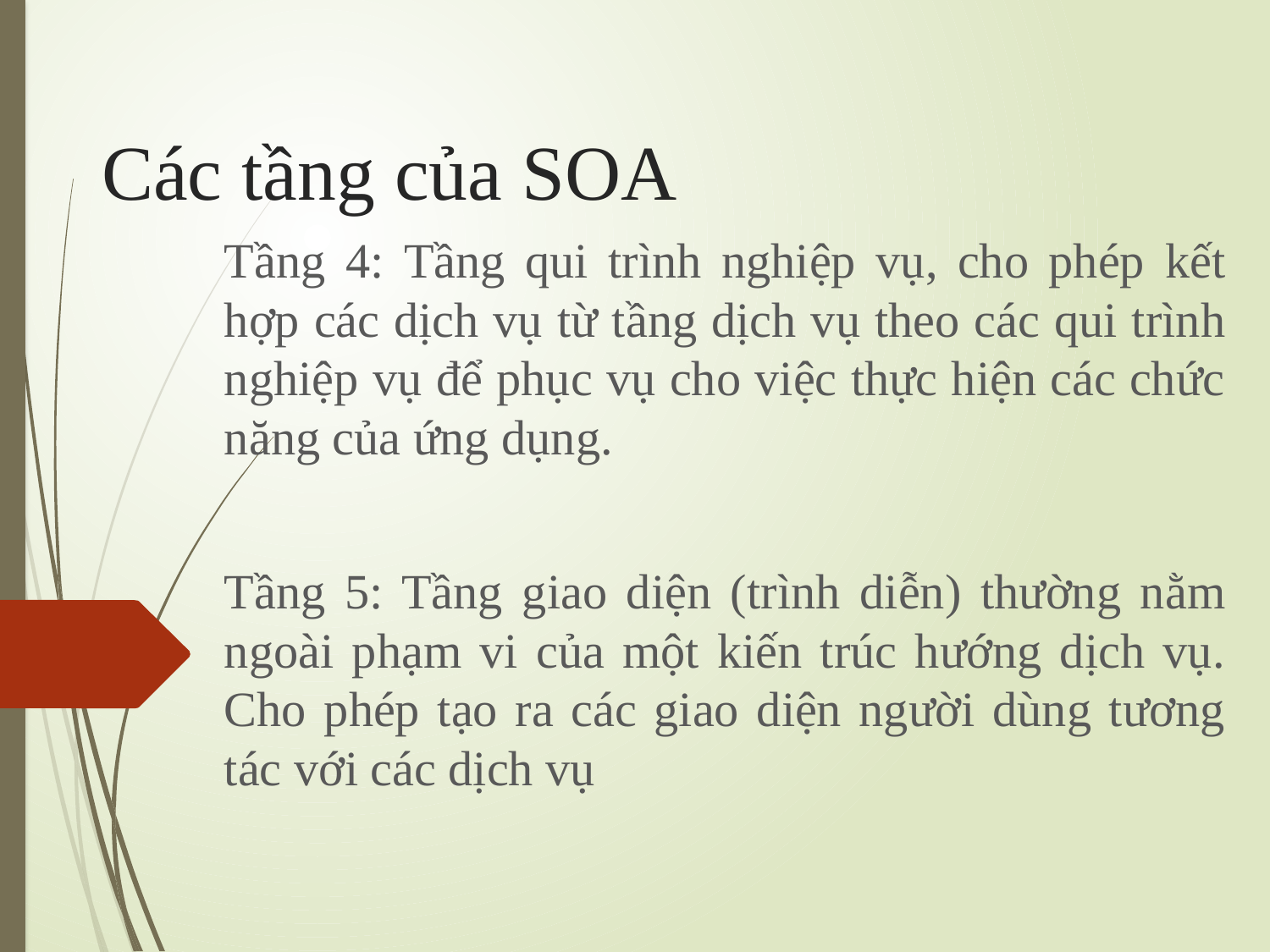

# Các tầng của SOA
Tầng 4: Tầng qui trình nghiệp vụ, cho phép kết hợp các dịch vụ từ tầng dịch vụ theo các qui trình nghiệp vụ để phục vụ cho việc thực hiện các chức năng của ứng dụng.

Tầng 5: Tầng giao diện (trình diễn) thường nằm ngoài phạm vi của một kiến trúc hướng dịch vụ. Cho phép tạo ra các giao diện người dùng tương tác với các dịch vụ